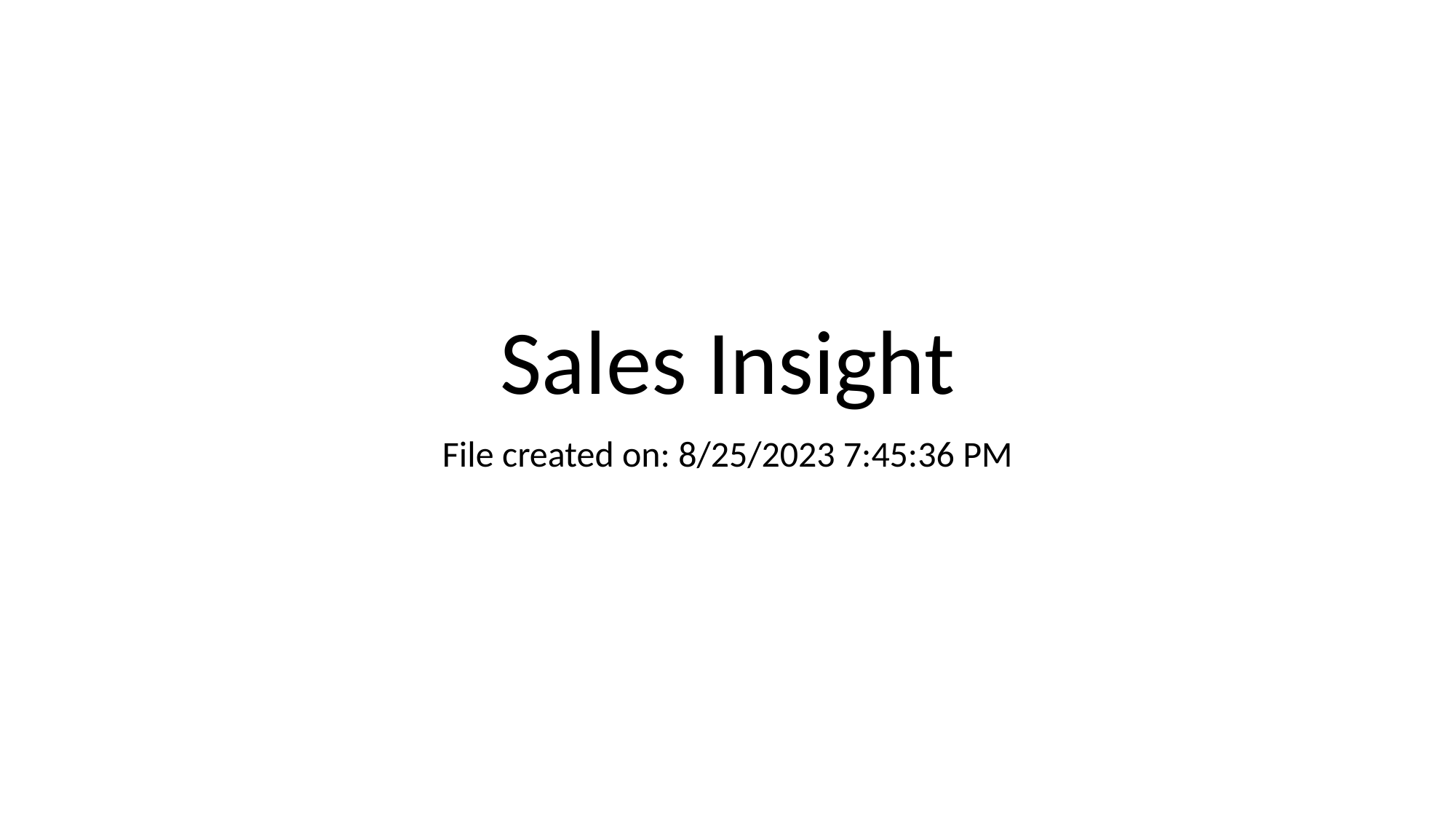

# Sales Insight
File created on: 8/25/2023 7:45:36 PM